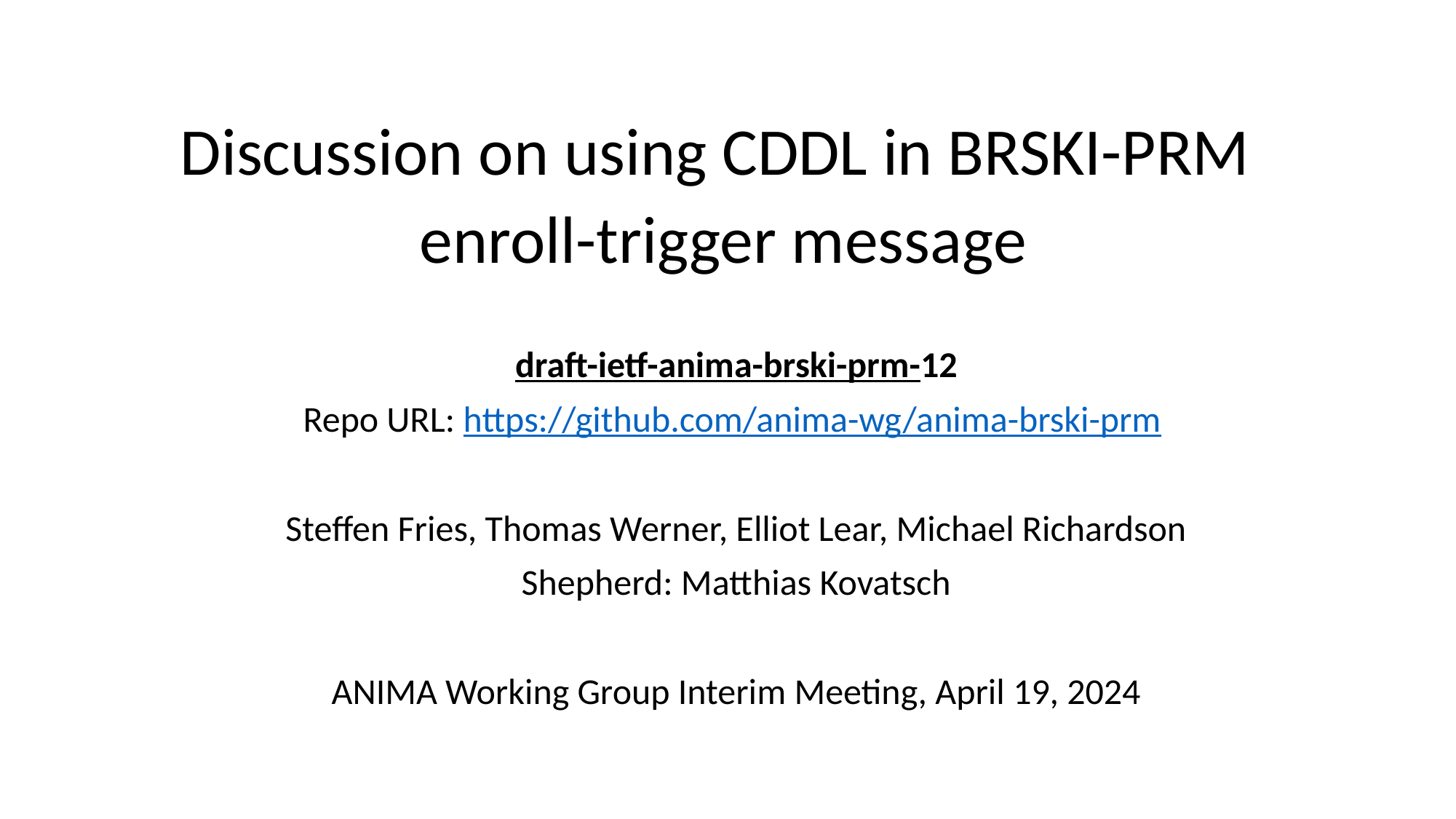

# Discussion on using CDDL in BRSKI-PRM enroll-trigger message

draft-ietf-anima-brski-prm-12
Repo URL: https://github.com/anima-wg/anima-brski-prm

Steffen Fries, Thomas Werner, Elliot Lear, Michael Richardson
Shepherd: Matthias Kovatsch

ANIMA Working Group Interim Meeting, April 19, 2024